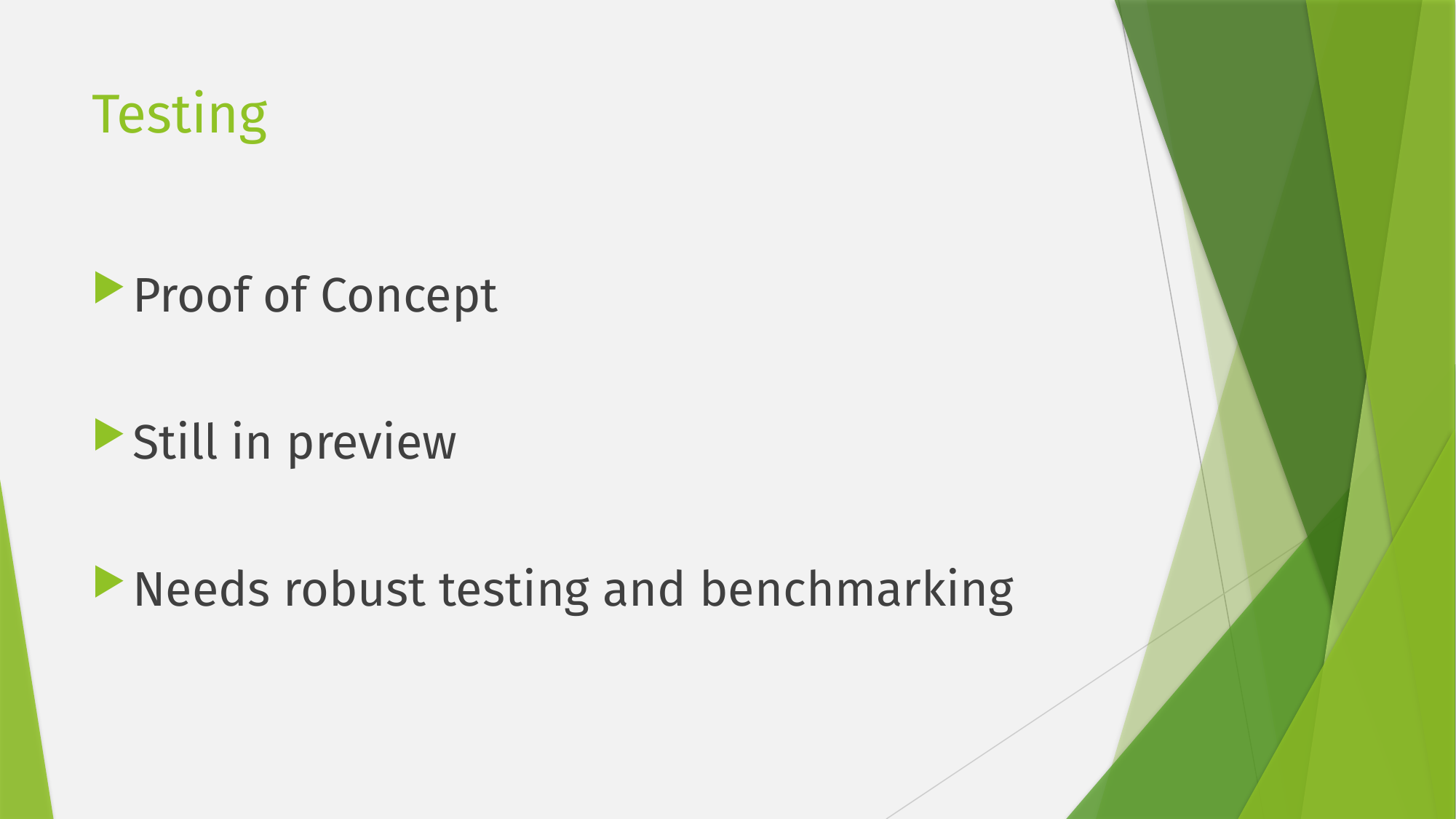

# Testing
Proof of Concept

Still in preview

Needs robust testing and benchmarking